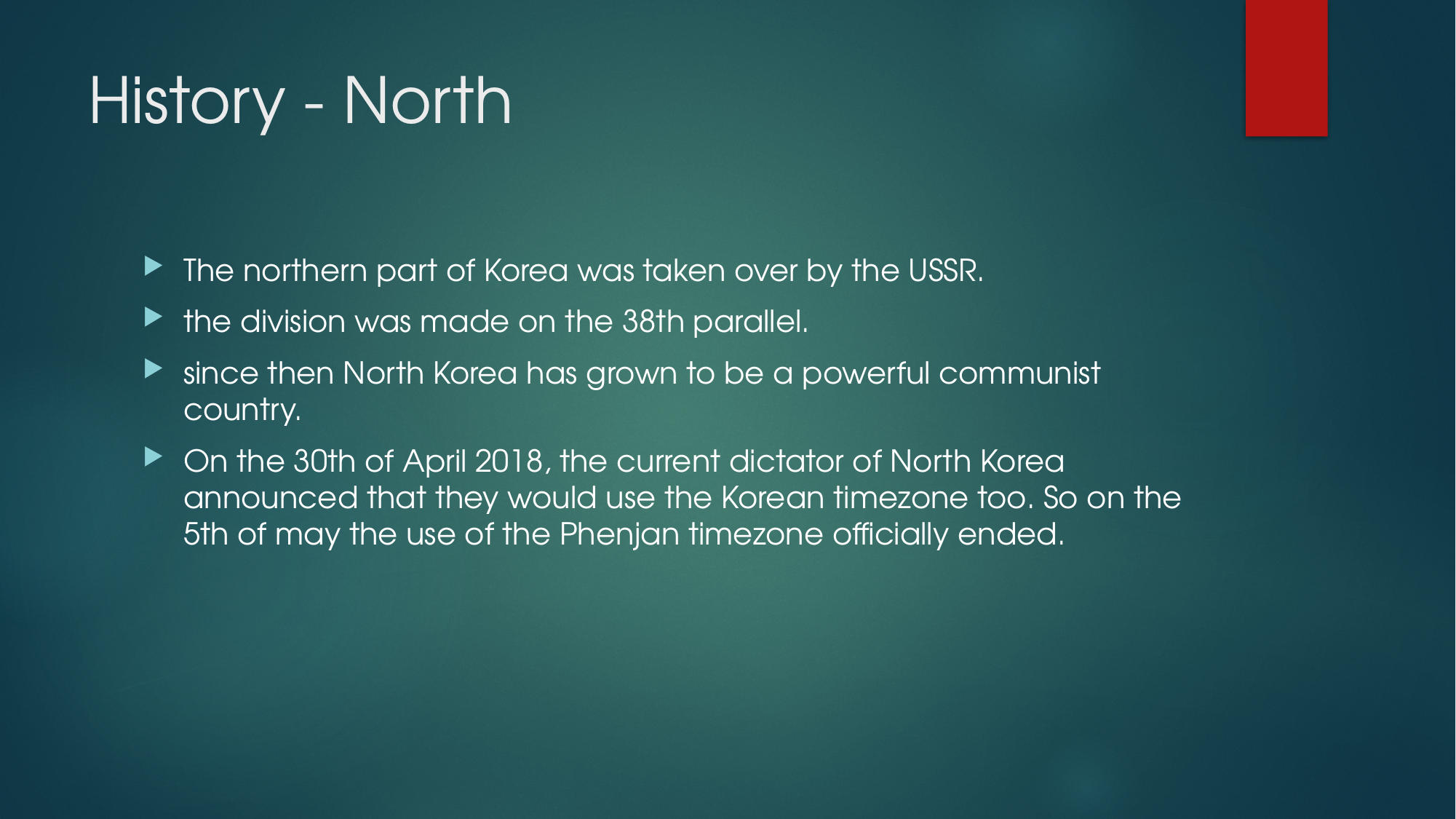

# History - North
The northern part of Korea was taken over by the USSR.
the division was made on the 38th parallel.
since then North Korea has grown to be a powerful communist country.
On the 30th of April 2018, the current dictator of North Korea announced that they would use the Korean timezone too. So on the 5th of may the use of the Phenjan timezone officially ended.